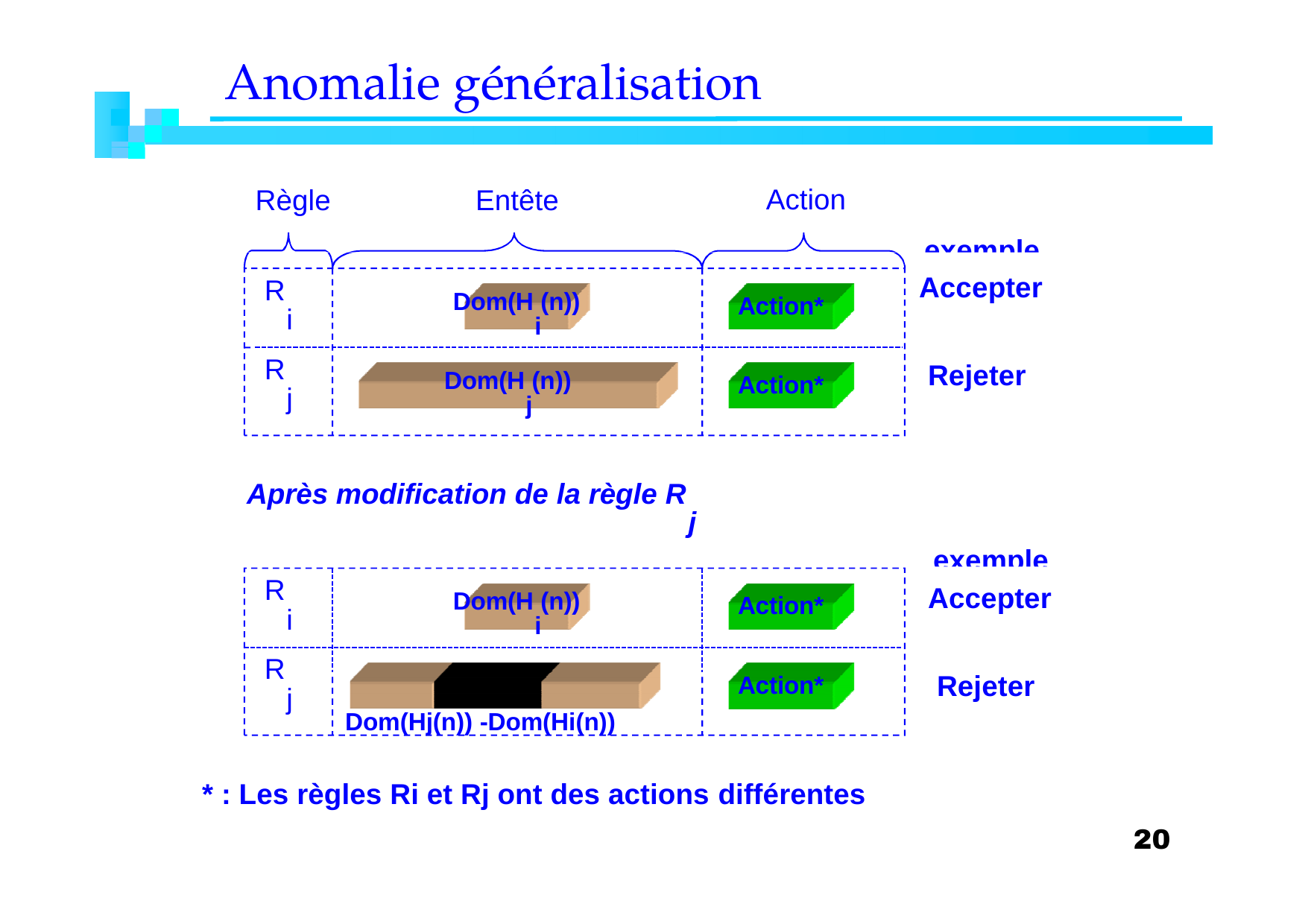

# Anomalie généralisation

Action
Règle
Entête
exemple

Accepter

R
i
Action*
Dom(H (n))
i
R
j
Rejeter

Dom(H (n))
j
Action*
Après modification de la règle R
j
exemple

R
i
Accepter
Action*
Dom(H (n))
i
R
j

Rejeter
Action*
Dom(Hj(n)) -Dom(Hi(n))

* : Les règles Ri et Rj ont des actions différentes
20